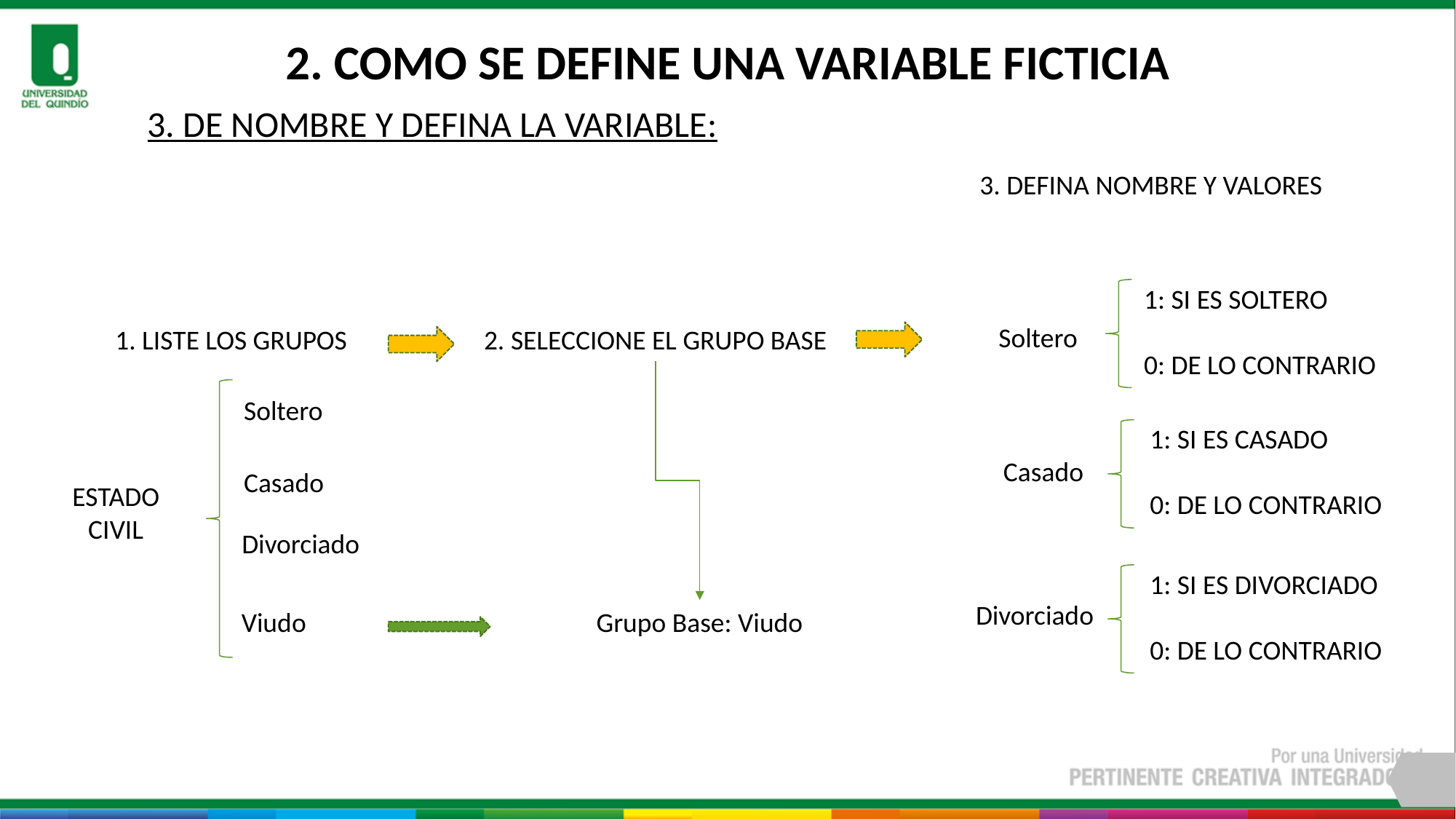

2. COMO SE DEFINE UNA VARIABLE FICTICIA
3. DE NOMBRE Y DEFINA LA VARIABLE:
3. DEFINA NOMBRE Y VALORES
1: SI ES SOLTERO

0: DE LO CONTRARIO

Soltero
1. LISTE LOS GRUPOS
2. SELECCIONE EL GRUPO BASE

Soltero
1: SI ES CASADO

0: DE LO CONTRARIO

Casado
Casado
ESTADO
CIVIL
Divorciado
1: SI ES DIVORCIADO

0: DE LO CONTRARIO

Divorciado
Viudo
Grupo Base: Viudo